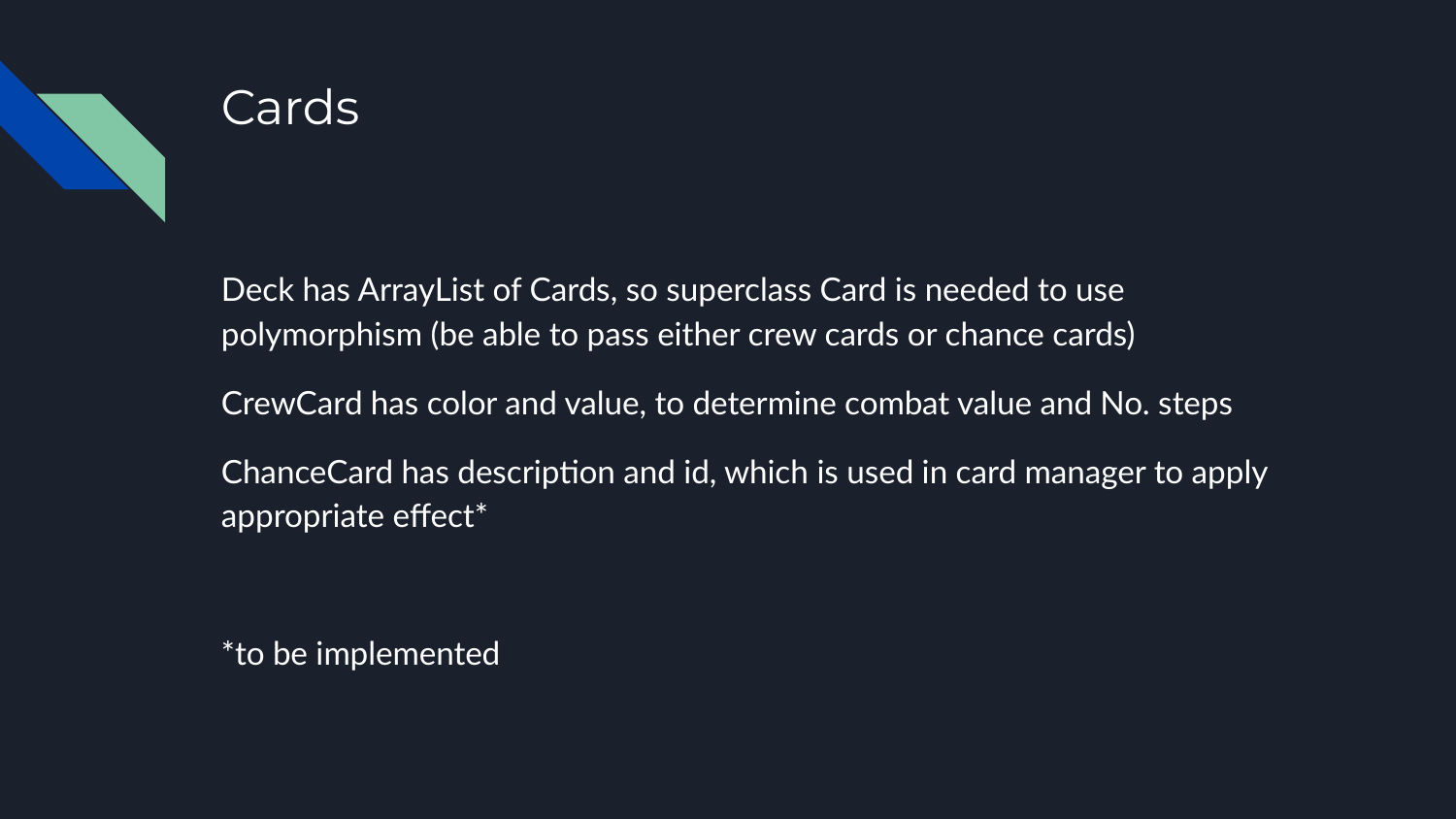

# Cards
Deck has ArrayList of Cards, so superclass Card is needed to use polymorphism (be able to pass either crew cards or chance cards)
CrewCard has color and value, to determine combat value and No. steps
ChanceCard has description and id, which is used in card manager to apply appropriate effect*

*to be implemented